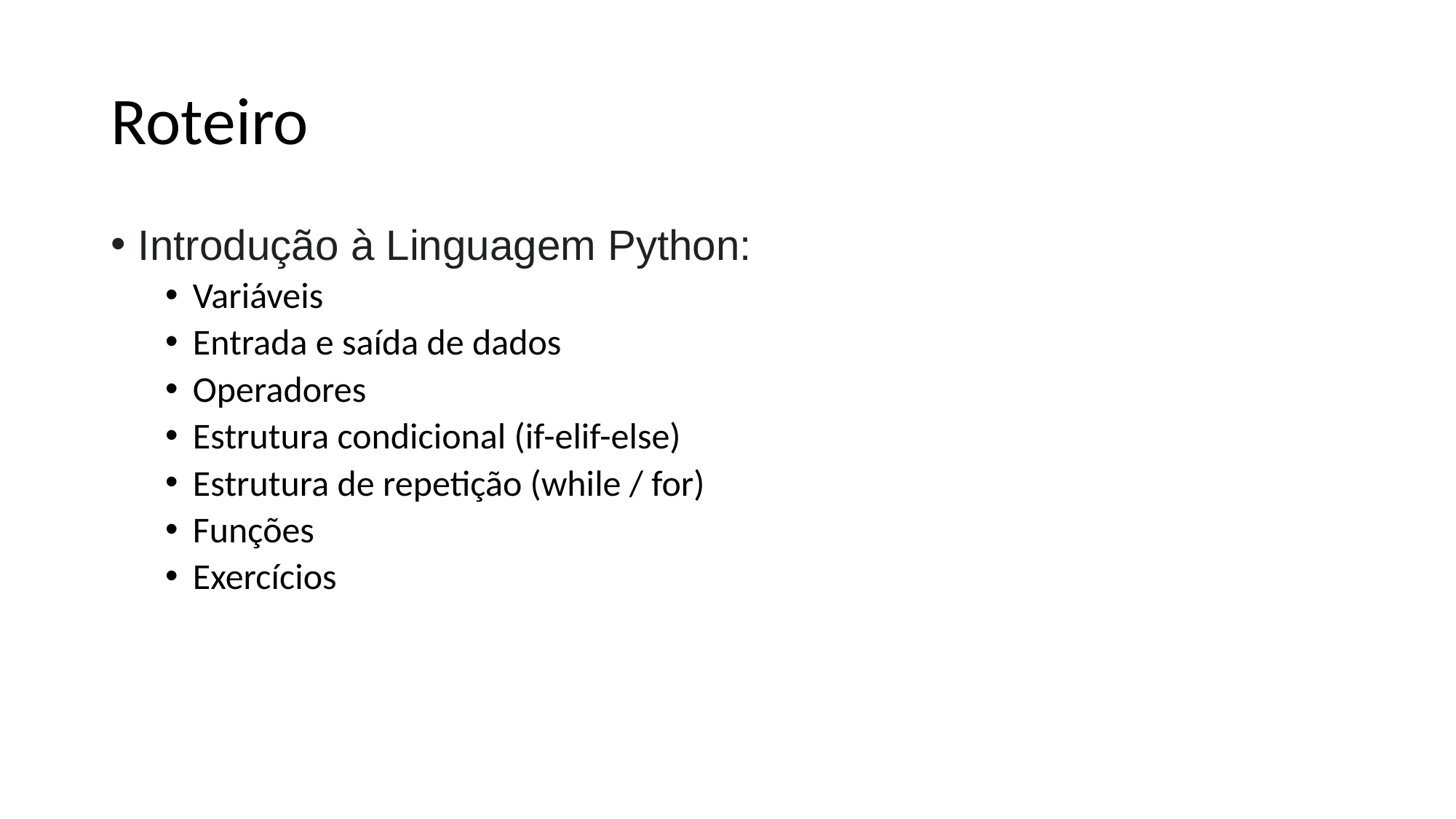

# Roteiro
Introdução à Linguagem Python:
Variáveis
Entrada e saída de dados
Operadores
Estrutura condicional (if-elif-else)
Estrutura de repetição (while / for)
Funções
Exercícios